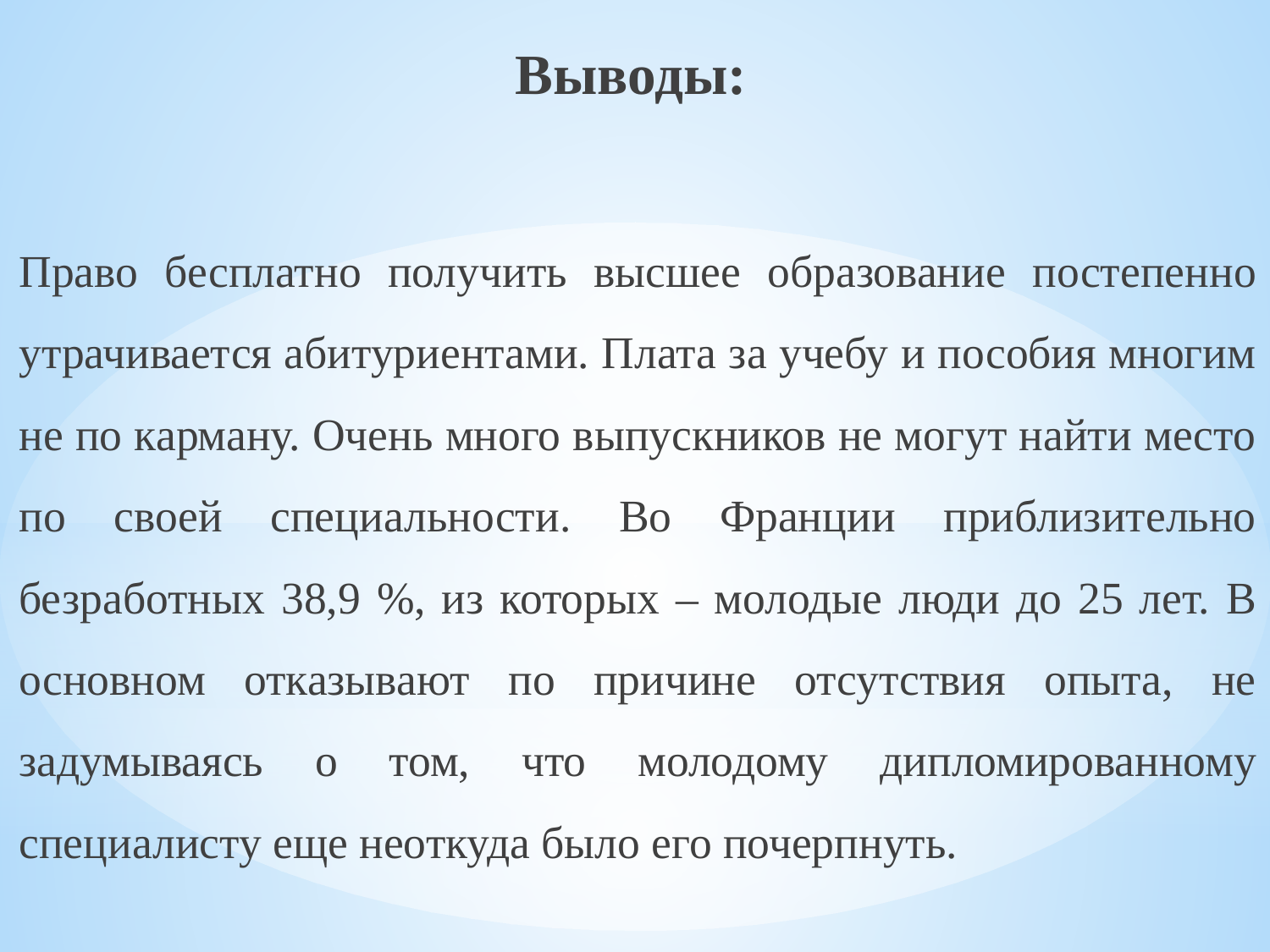

Выводы:

Право бесплатно получить высшее образование постепенно утрачивается абитуриентами. Плата за учебу и пособия многим не по карману. Очень много выпускников не могут найти место по своей специальности. Во Франции приблизительно безработных 38,9 %, из которых – молодые люди до 25 лет. В основном отказывают по причине отсутствия опыта, не задумываясь о том, что молодому дипломированному специалисту еще неоткуда было его почерпнуть.